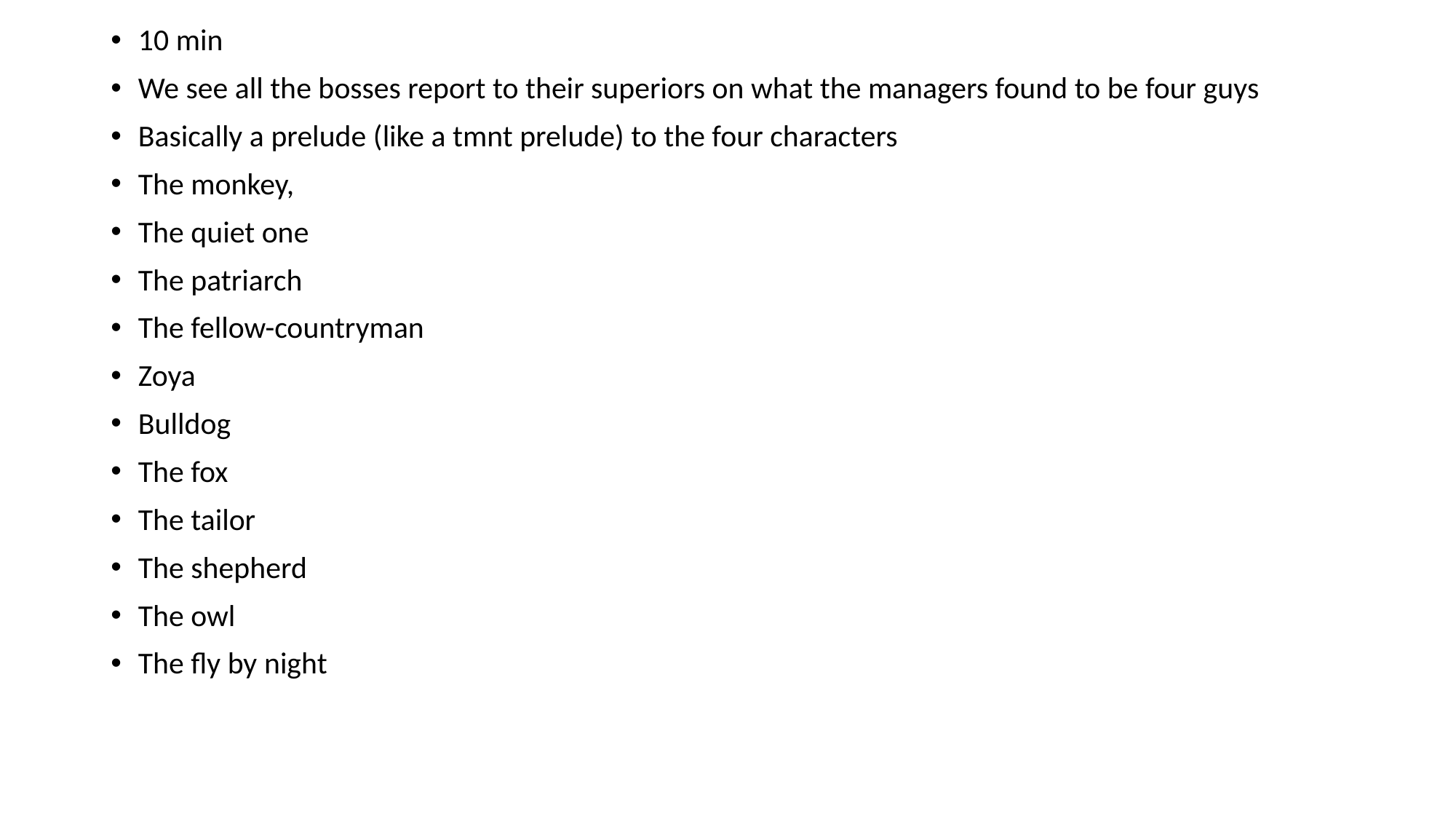

10 min
We see all the bosses report to their superiors on what the managers found to be four guys
Basically a prelude (like a tmnt prelude) to the four characters
The monkey,
The quiet one
The patriarch
The fellow-countryman
Zoya
Bulldog
The fox
The tailor
The shepherd
The owl
The fly by night